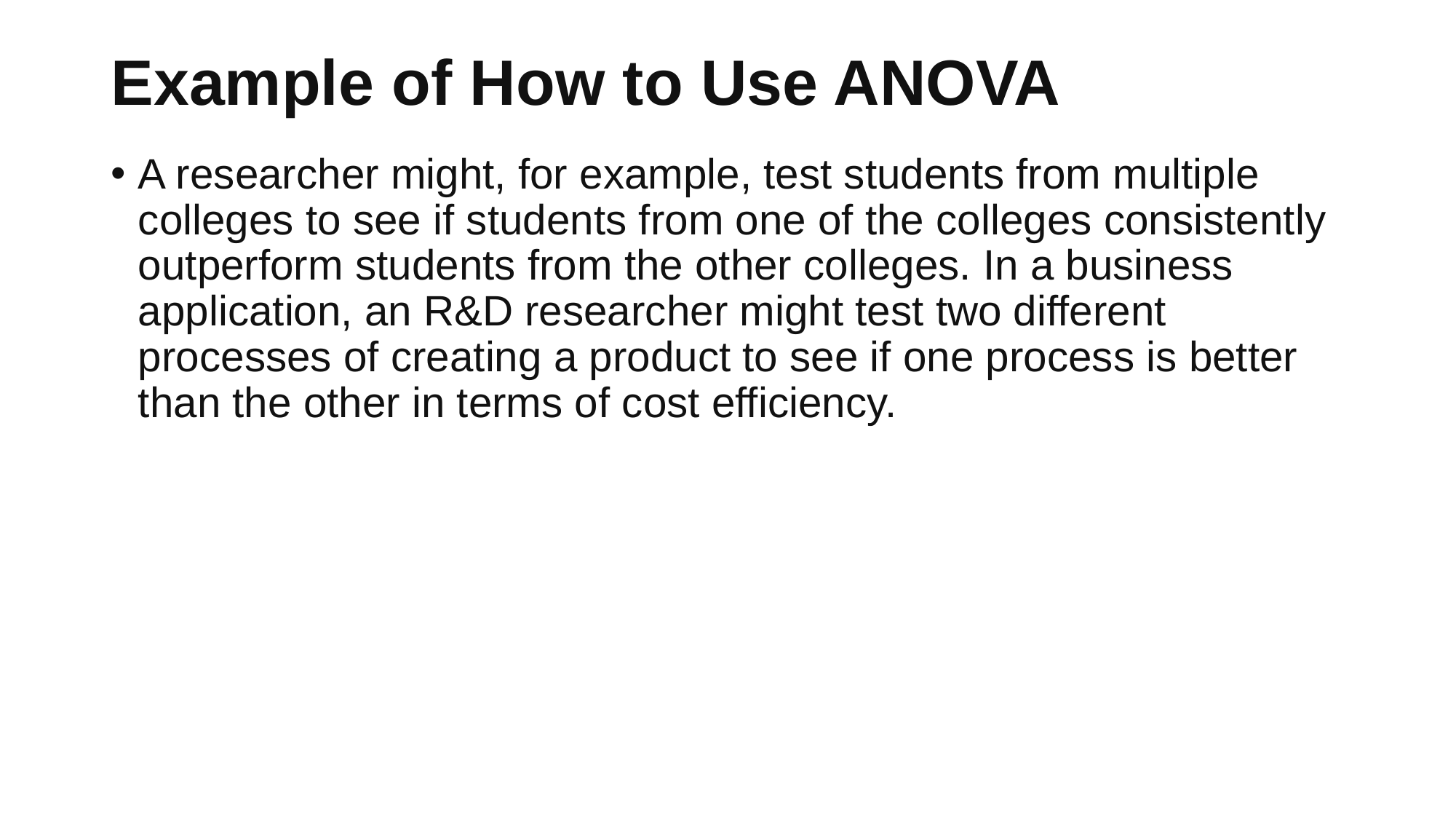

# Example of How to Use ANOVA
A researcher might, for example, test students from multiple colleges to see if students from one of the colleges consistently outperform students from the other colleges. In a business application, an R&D researcher might test two different processes of creating a product to see if one process is better than the other in terms of cost efficiency.